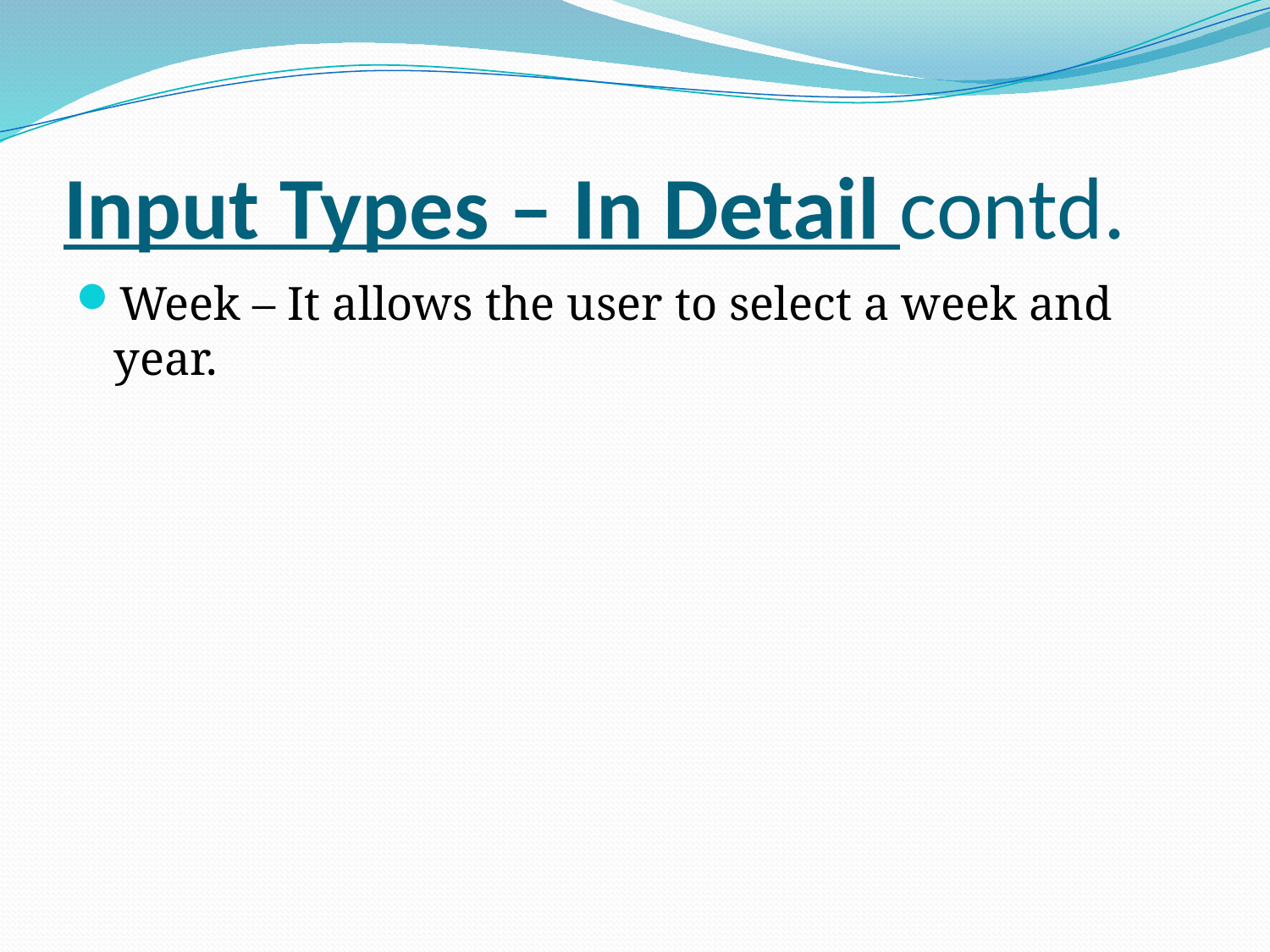

# Input Types – In Detail contd.
Week – It allows the user to select a week and year.